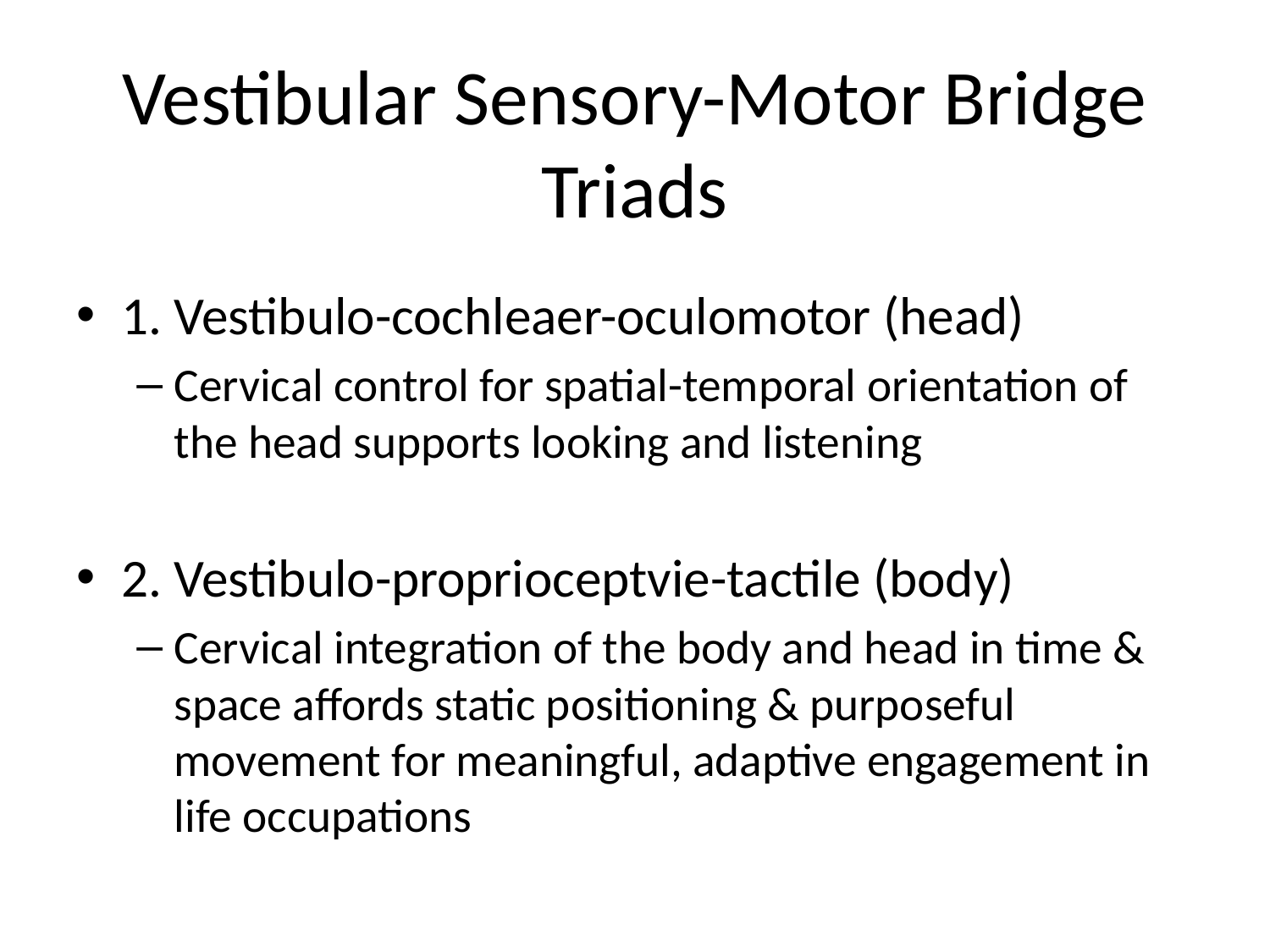

# Vestibular Sensory-Motor Bridge Triads
1. Vestibulo-cochleaer-oculomotor (head)
Cervical control for spatial-temporal orientation of the head supports looking and listening

2. Vestibulo-proprioceptvie-tactile (body)
Cervical integration of the body and head in time & space affords static positioning & purposeful movement for meaningful, adaptive engagement in life occupations